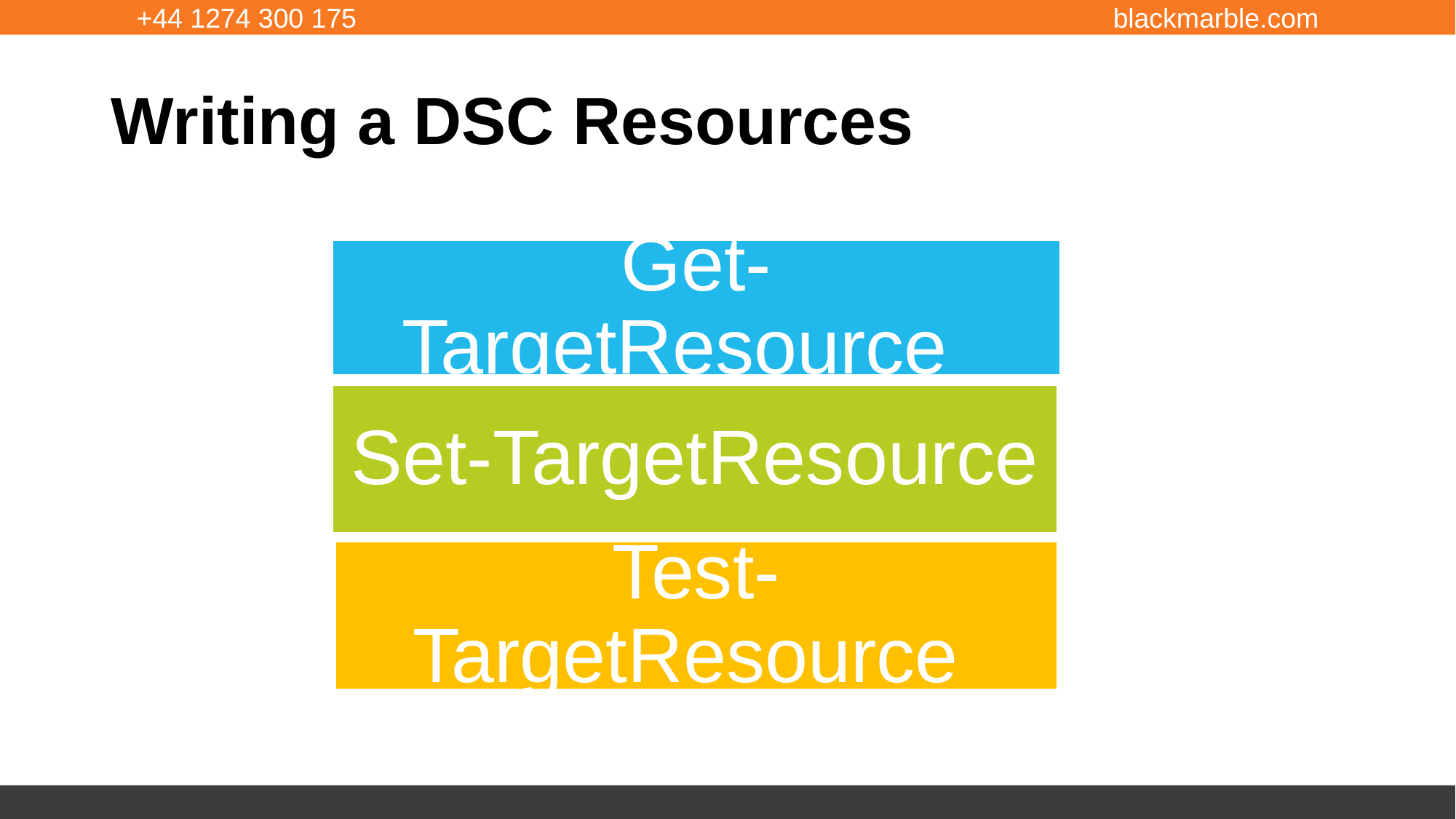

# Writing a DSC Resources
Get-TargetResource
Set-TargetResource
Test-TargetResource